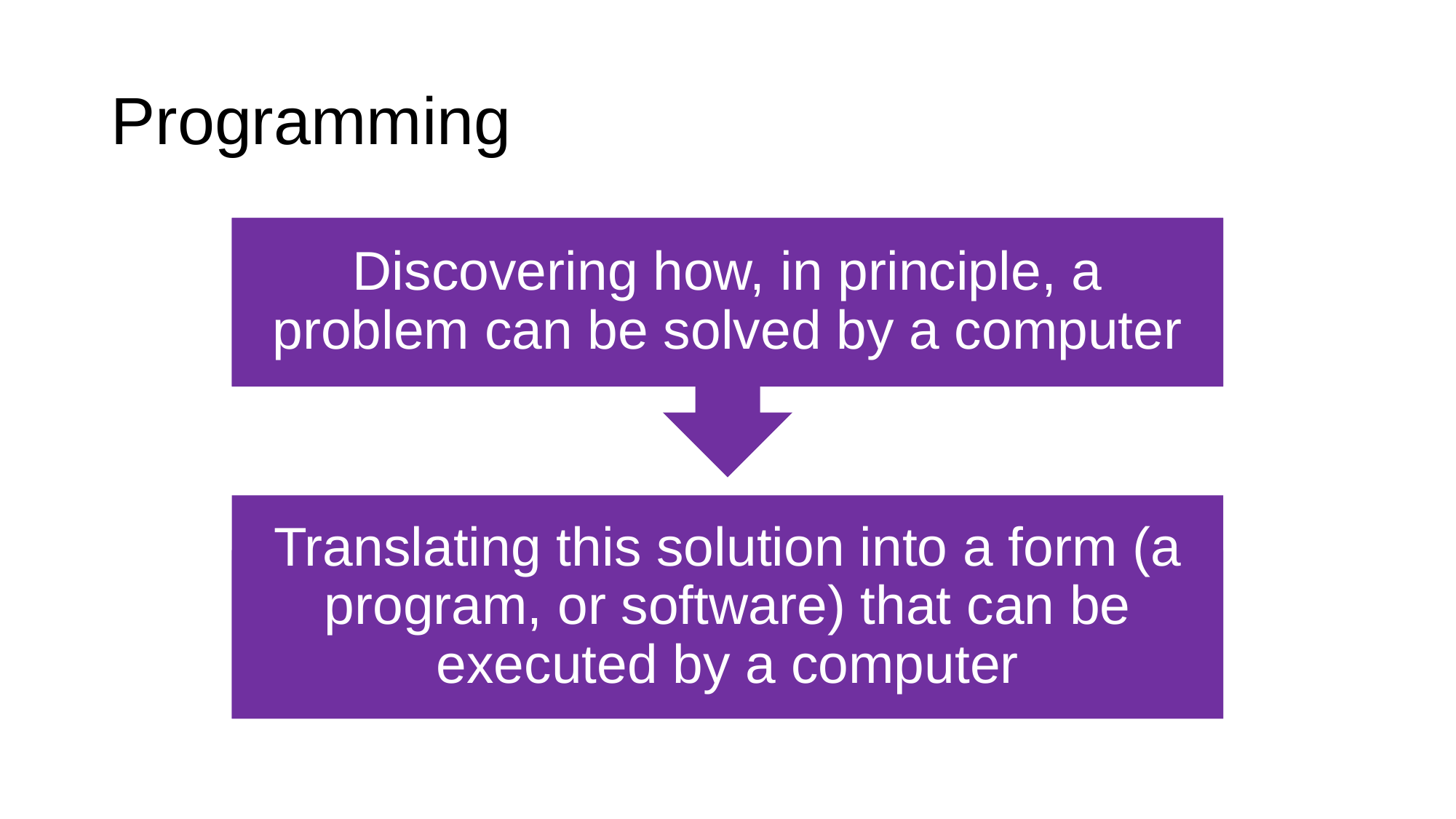

# Programming

Discovering how, in principle, a problem can be solved by a computer
Translating this solution into a form (a program, or software) that can be executed by a computer